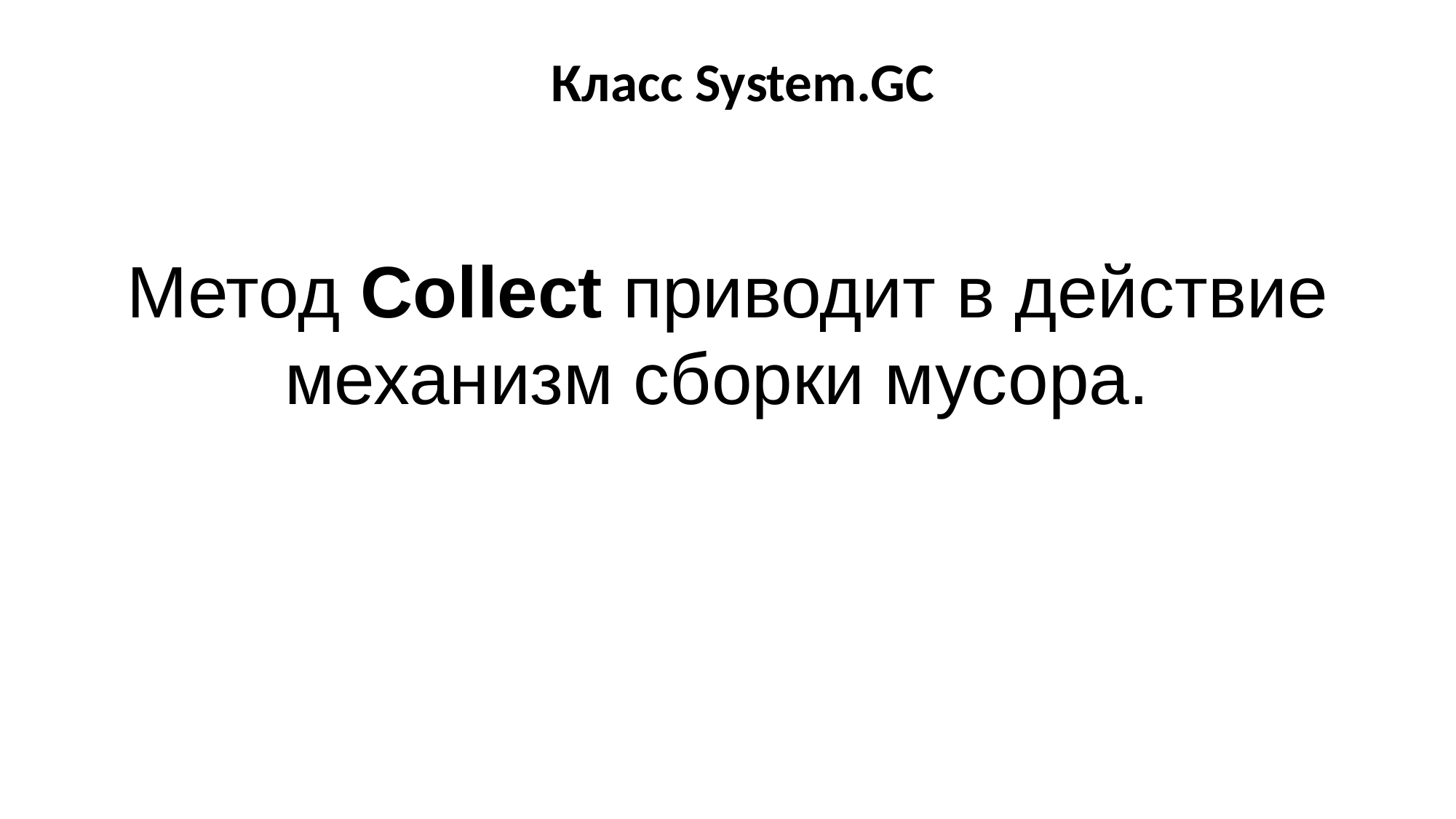

Класс System.GC
Метод Collect приводит в действие механизм сборки мусора.